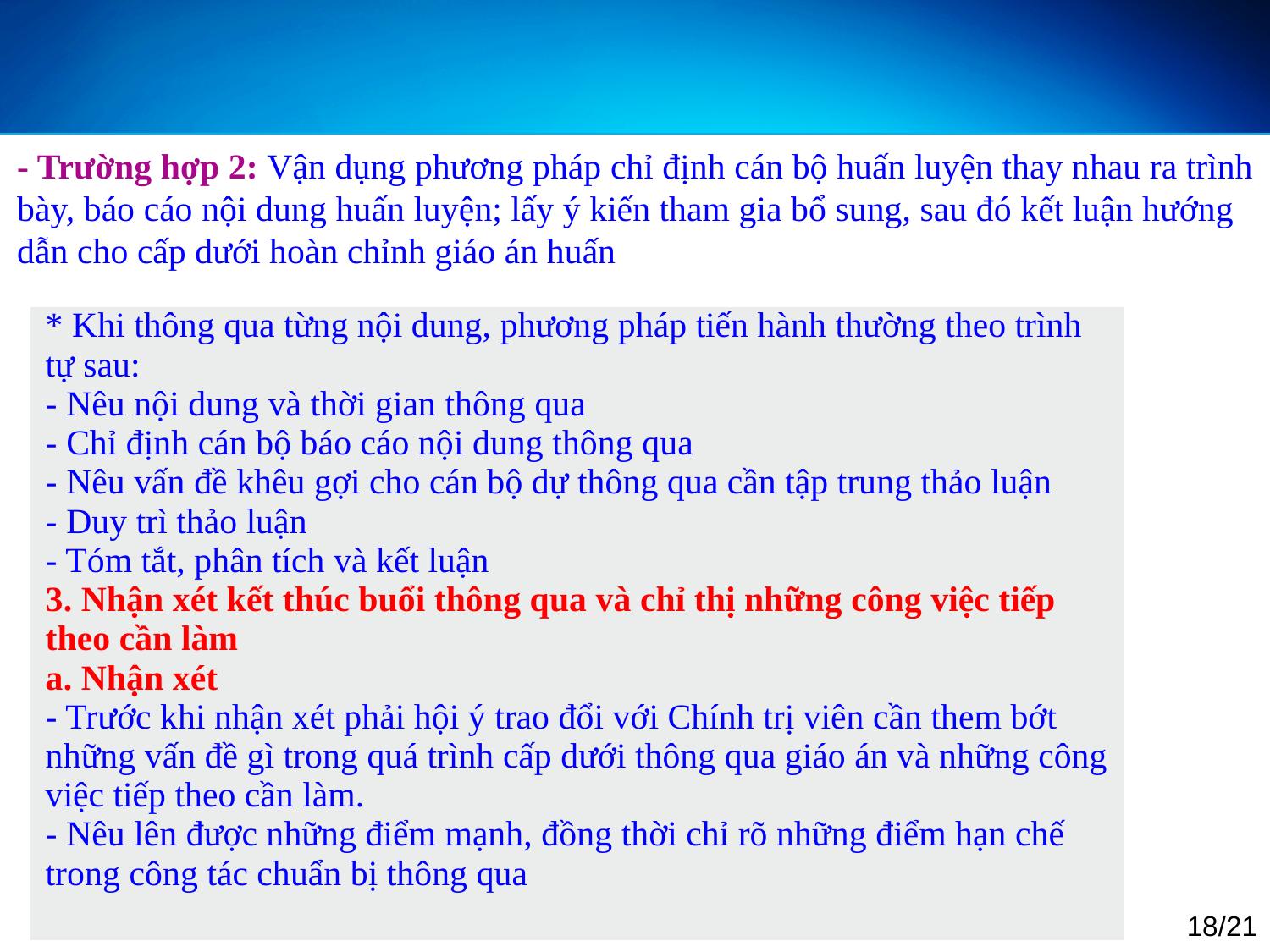

- Trường hợp 2: Vận dụng phương pháp chỉ định cán bộ huấn luyện thay nhau ra trình bày, báo cáo nội dung huấn luyện; lấy ý kiến tham gia bổ sung, sau đó kết luận hướng dẫn cho cấp dưới hoàn chỉnh giáo án huấn
| \* Khi thông qua từng nội dung, phương pháp tiến hành thường theo trình tự sau: - Nêu nội dung và thời gian thông qua - Chỉ định cán bộ báo cáo nội dung thông qua - Nêu vấn đề khêu gợi cho cán bộ dự thông qua cần tập trung thảo luận - Duy trì thảo luận - Tóm tắt, phân tích và kết luận 3. Nhận xét kết thúc buổi thông qua và chỉ thị những công việc tiếp theo cần làm a. Nhận xét - Trước khi nhận xét phải hội ý trao đổi với Chính trị viên cần them bớt những vấn đề gì trong quá trình cấp dưới thông qua giáo án và những công việc tiếp theo cần làm. - Nêu lên được những điểm mạnh, đồng thời chỉ rõ những điểm hạn chế trong công tác chuẩn bị thông qua |
| --- |
18/21